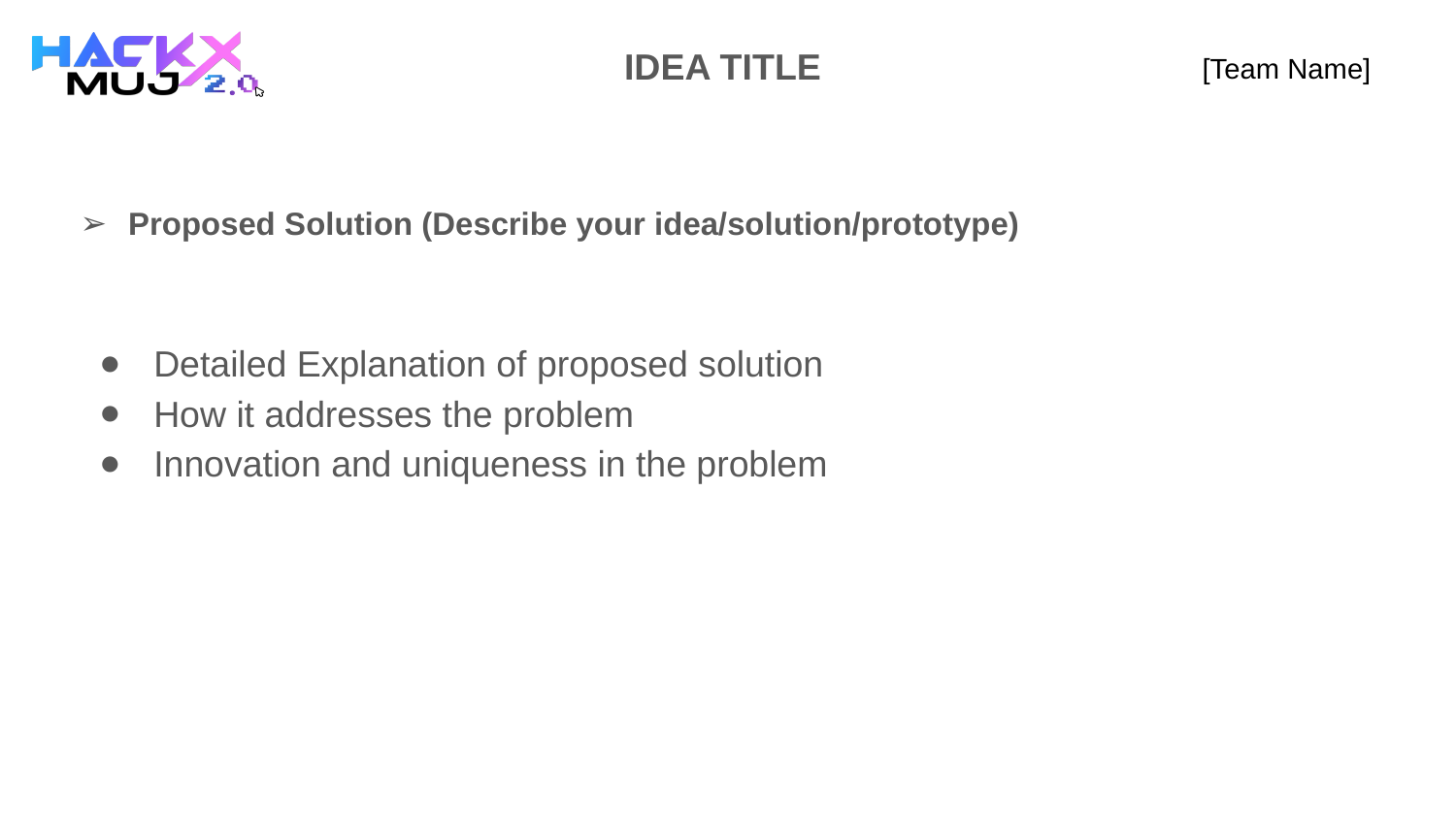

IDEA TITLE

# [Team Name]
Proposed Solution (Describe your idea/solution/prototype)
Detailed Explanation of proposed solution
How it addresses the problem
Innovation and uniqueness in the problem